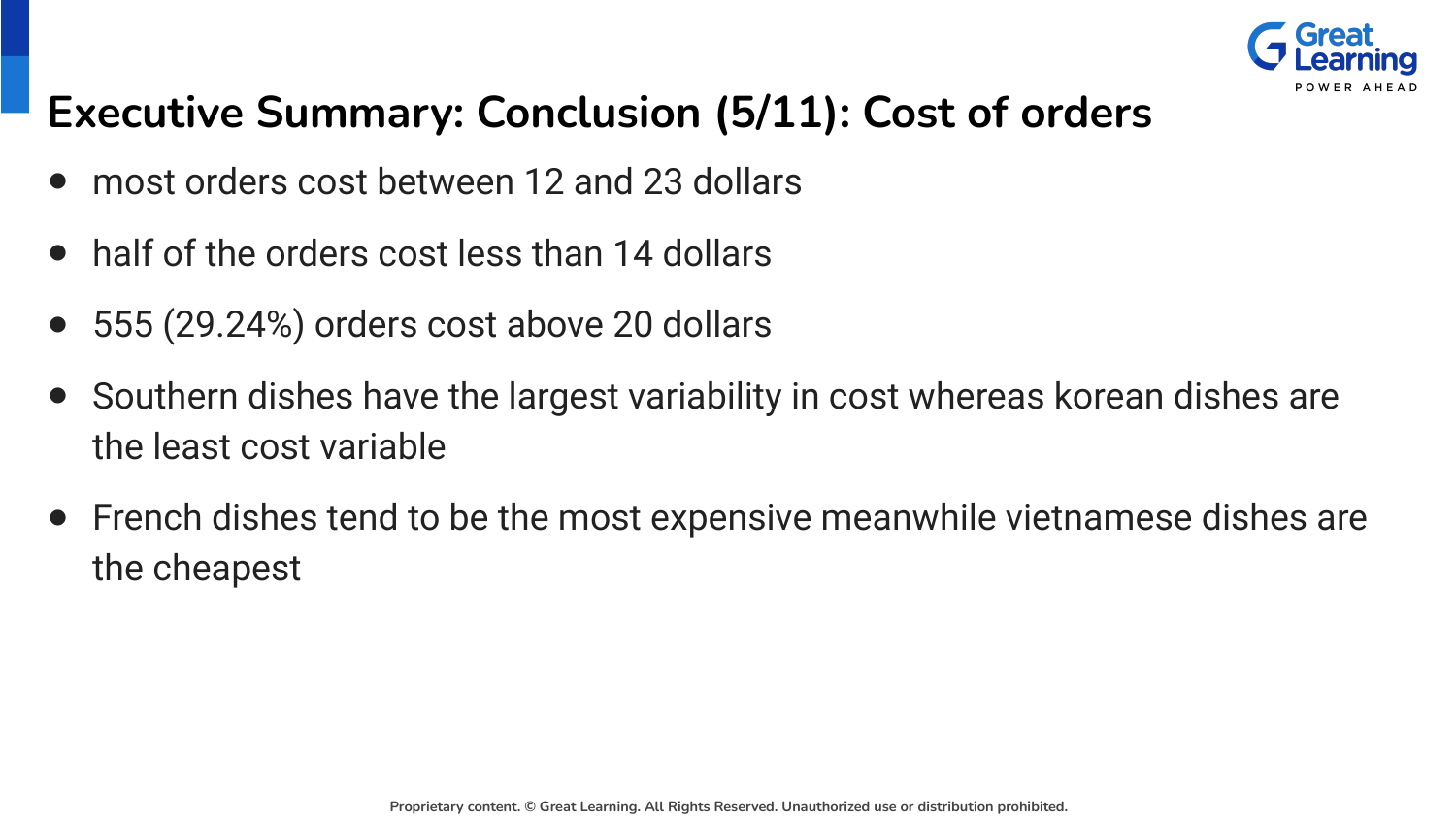

# Executive Summary: Conclusion (5/11): Cost of orders
most orders cost between 12 and 23 dollars
half of the orders cost less than 14 dollars
555 (29.24%) orders cost above 20 dollars
Southern dishes have the largest variability in cost whereas korean dishes are the least cost variable
French dishes tend to be the most expensive meanwhile vietnamese dishes are the cheapest